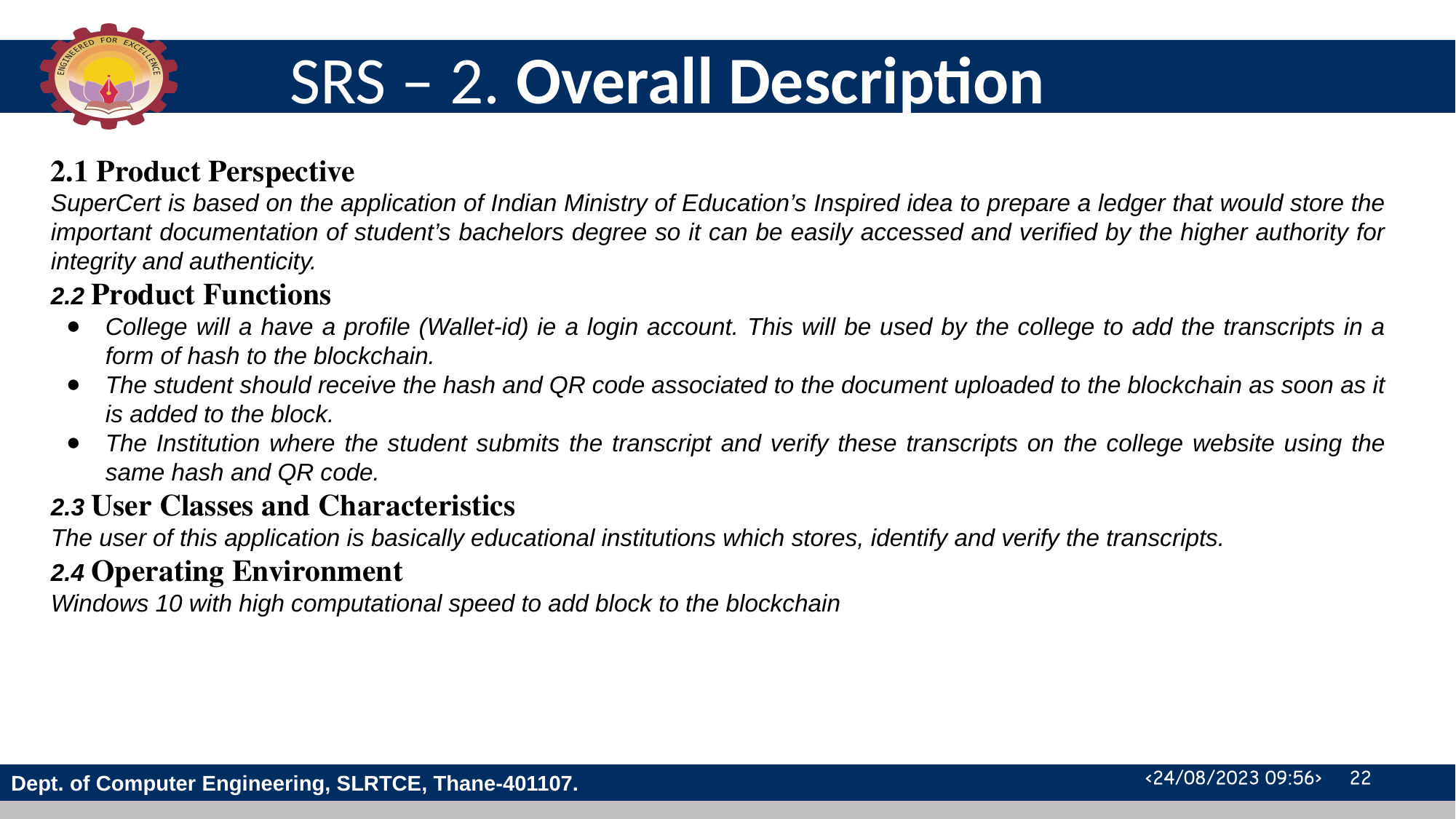

# SRS – 2. Overall Description
2.1 Product Perspective
SuperCert is based on the application of Indian Ministry of Education’s Inspired idea to prepare a ledger that would store the important documentation of student’s bachelors degree so it can be easily accessed and verified by the higher authority for integrity and authenticity.
2.2 Product Functions
College will a have a profile (Wallet-id) ie a login account. This will be used by the college to add the transcripts in a form of hash to the blockchain.
The student should receive the hash and QR code associated to the document uploaded to the blockchain as soon as it is added to the block.
The Institution where the student submits the transcript and verify these transcripts on the college website using the same hash and QR code.
2.3 User Classes and Characteristics
The user of this application is basically educational institutions which stores, identify and verify the transcripts.
2.4 Operating Environment
Windows 10 with high computational speed to add block to the blockchain
<24/08/2023 09:56>     22